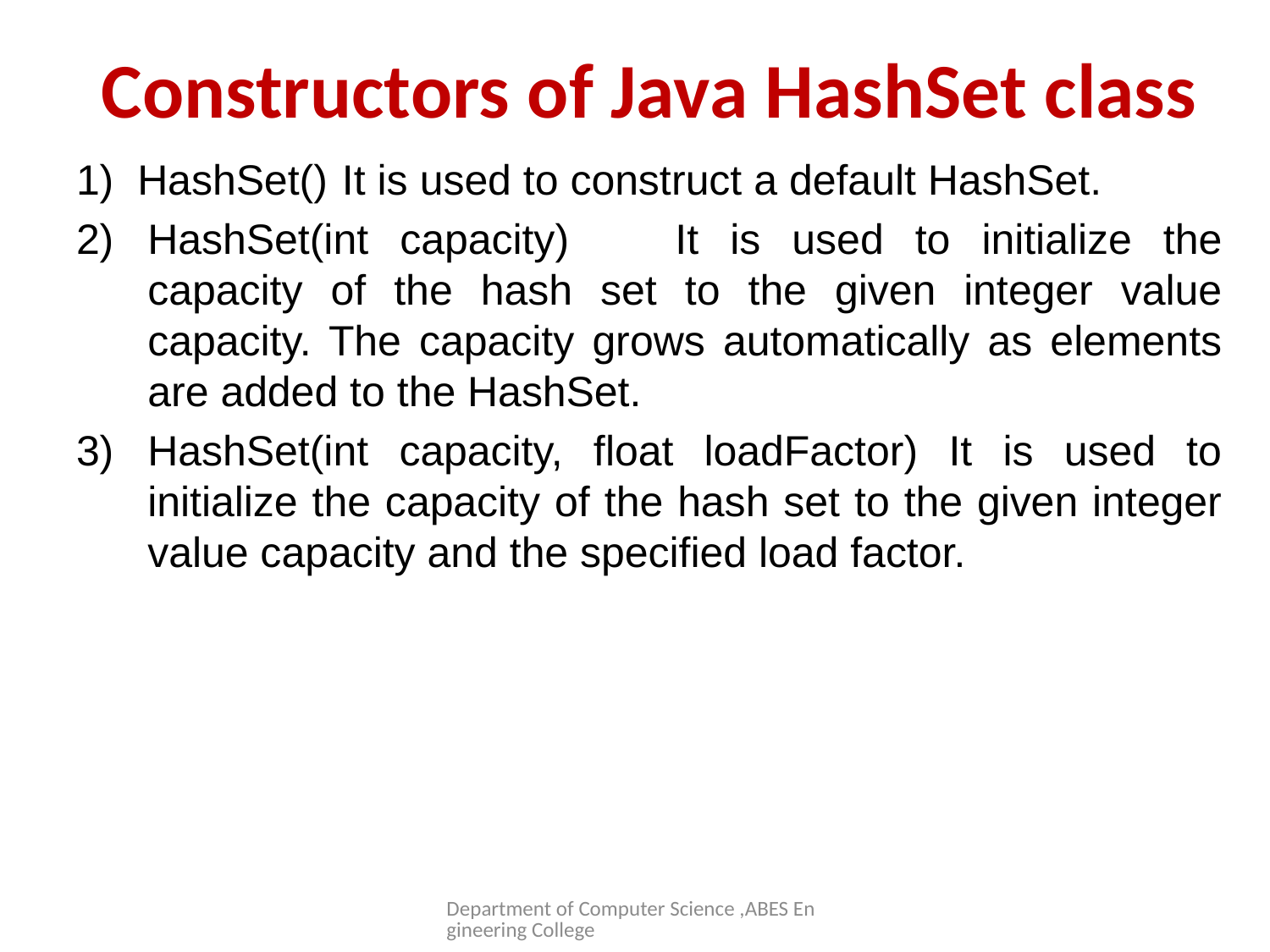

# Constructors of Java HashSet class
1)  HashSet()	 It is used to construct a default HashSet.
HashSet(int capacity)	It is used to initialize the capacity of the hash set to the given integer value capacity. The capacity grows automatically as elements are added to the HashSet.
HashSet(int capacity, float loadFactor) It is used to initialize the capacity of the hash set to the given integer value capacity and the specified load factor.

Department of Computer Science ,ABES Engineering College